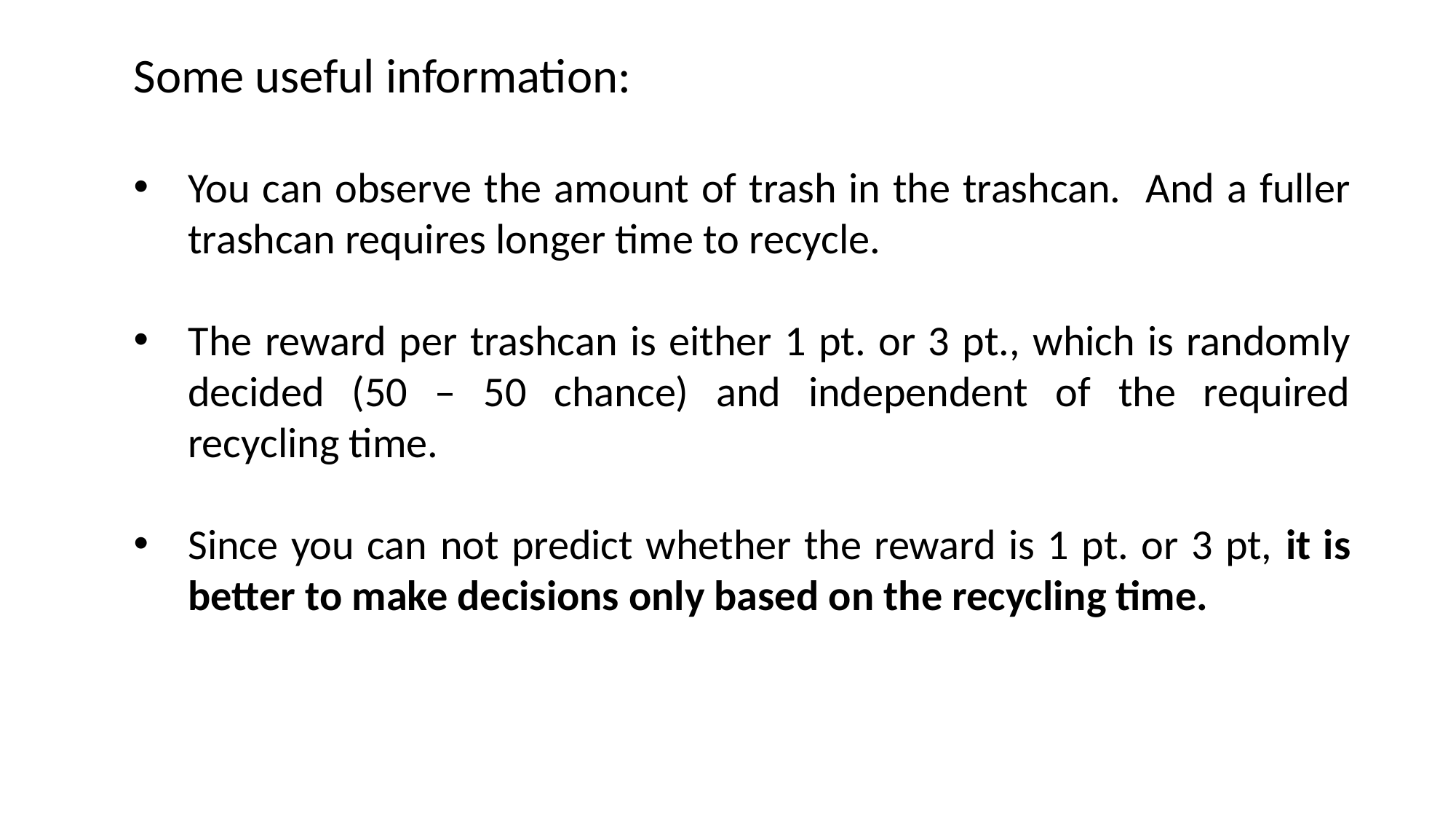

Some useful information:

You can observe the amount of trash in the trashcan.  And a fuller trashcan requires longer time to recycle.

The reward per trashcan is either 1 pt. or 3 pt., which is randomly decided (50 – 50 chance) and independent of the required recycling time.

Since you can not predict whether the reward is 1 pt. or 3 pt, it is better to make decisions only based on the recycling time.